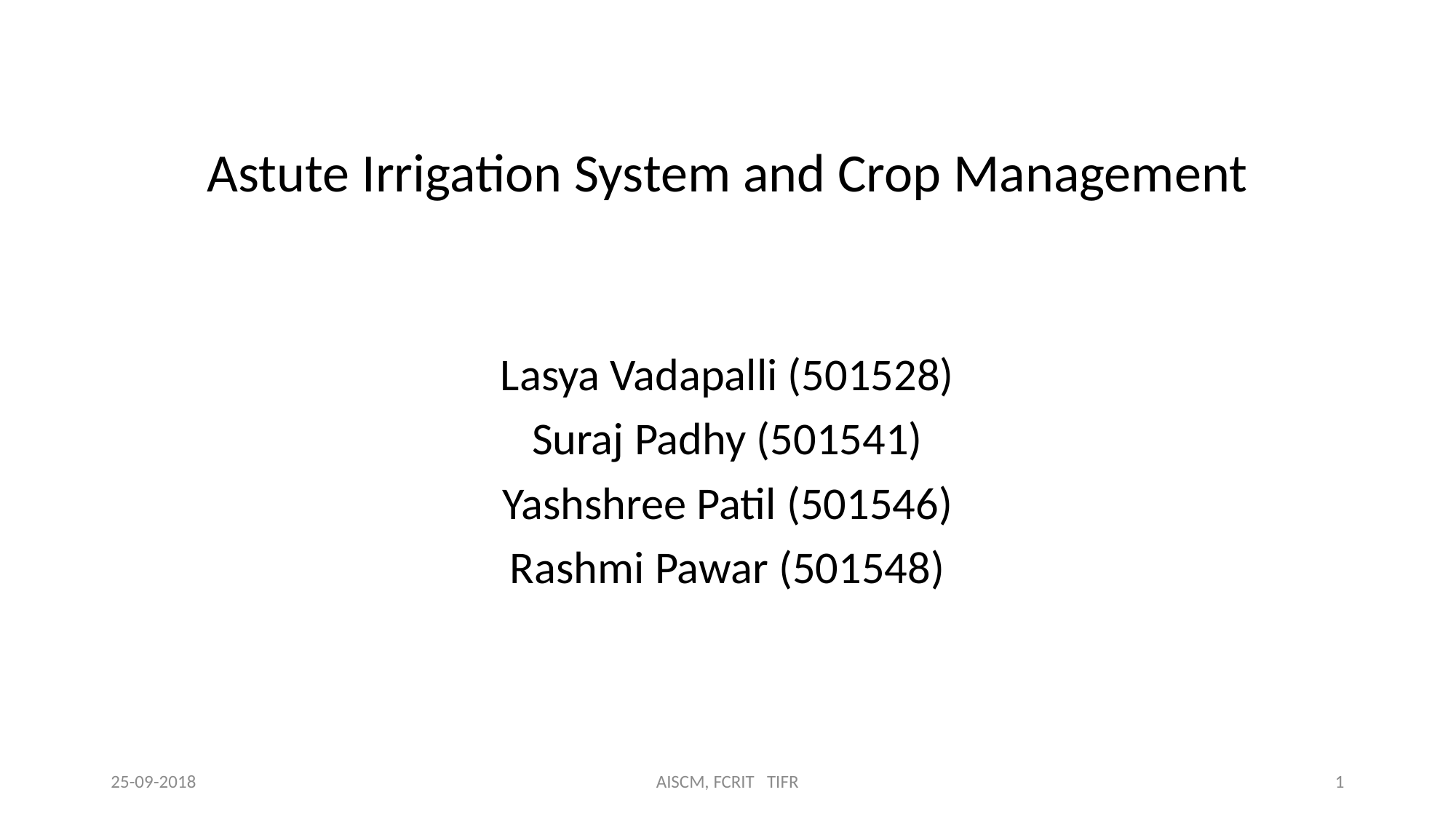

# Astute Irrigation System and Crop Management

Lasya Vadapalli (501528)
Suraj Padhy (501541)
Yashshree Patil (501546)
Rashmi Pawar (501548)

25-09-2018
AISCM, FCRIT   TIFR
1